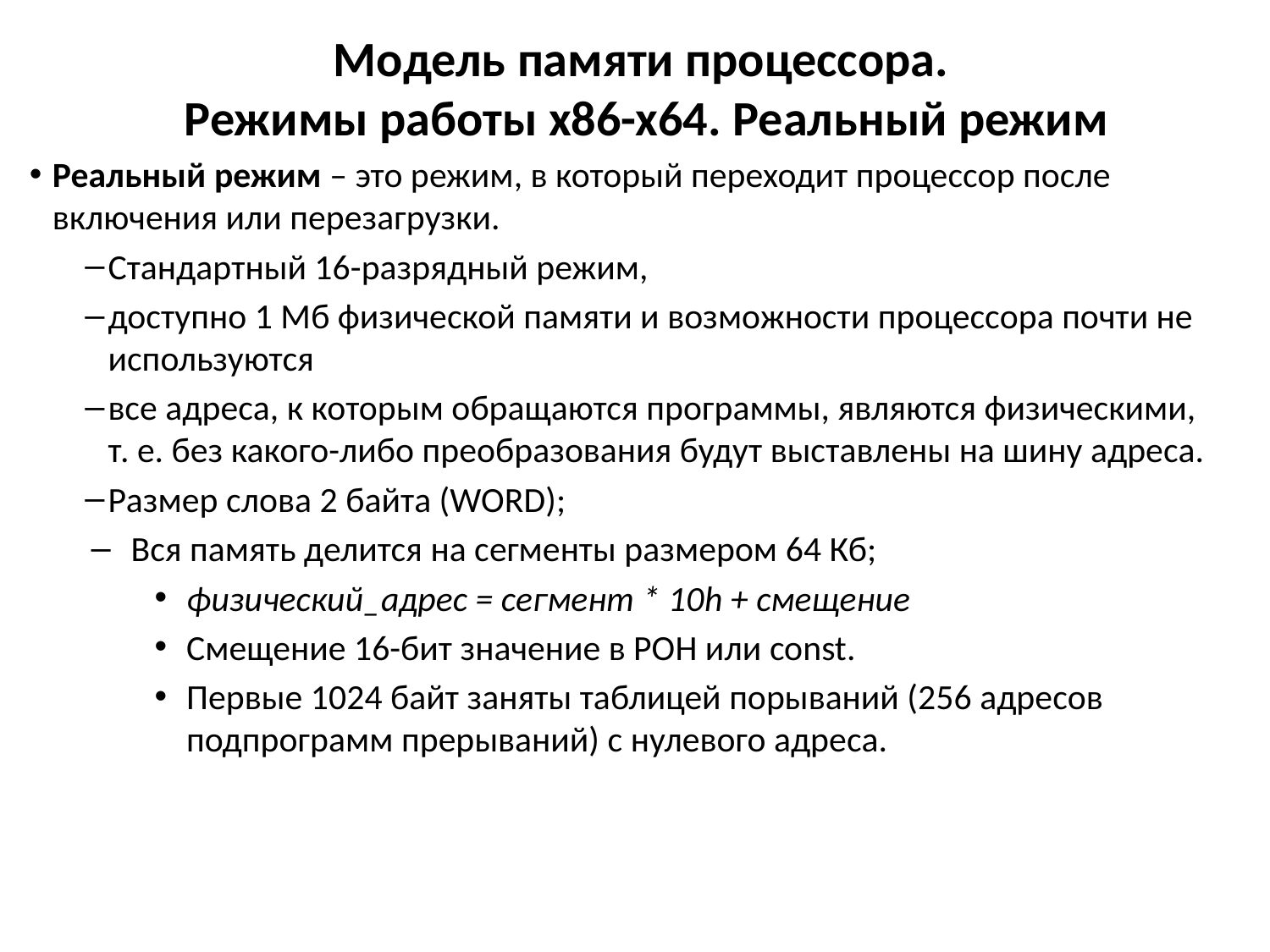

# Модель памяти процессора. Режимы работы x86-x64. Реальный режим
Реальный режим – это режим, в который переходит процессор после включения или перезагрузки.
Стандартный 16-разрядный режим,
доступно 1 Мб физической памяти и возможности процессора почти не используются
все адреса, к которым обращаются программы, являются физическими, т. е. без какого-либо преобразования будут выставлены на шину адреса.
Размер слова 2 байта (WORD);
Вся память делится на сегменты размером 64 Кб;
физический_адрес = сегмент * 10h + смещение
Смещение 16-бит значение в РОН или const.
Первые 1024 байт заняты таблицей порываний (256 адресов подпрограмм прерываний) с нулевого адреса.